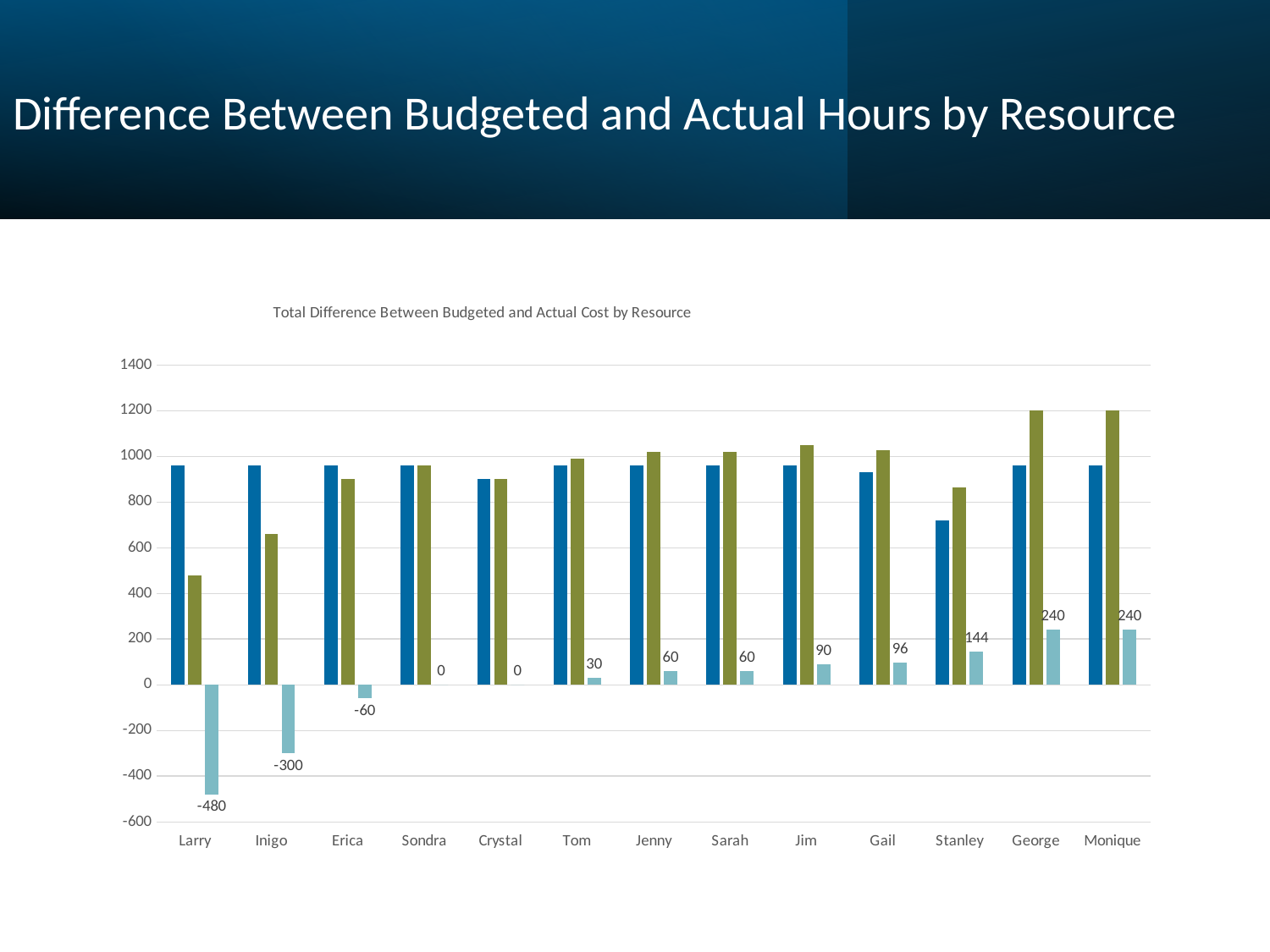

# Difference Between Budgeted and Actual Hours by Resource

### Chart: Total Difference Between Budgeted and Actual Cost by Resource

| Category | Sum of Total BH | Sum of Total AH | Sum of Total Hour Difference |
|---|---|---|---|
| Larry | 960.0 | 480.0 | -480.0 |
| Inigo | 960.0 | 660.0 | -300.0 |
| Erica | 960.0 | 900.0 | -60.0 |
| Sondra | 960.0 | 960.0 | 0.0 |
| Crystal | 900.0 | 900.0 | 0.0 |
| Tom | 960.0 | 990.0 | 30.0 |
| Jenny | 960.0 | 1020.0 | 60.0 |
| Sarah | 960.0 | 1020.0 | 60.0 |
| Jim | 960.0 | 1050.0 | 90.0 |
| Gail | 930.0 | 1026.0 | 96.0 |
| Stanley | 720.0 | 864.0 | 144.0 |
| George | 960.0 | 1200.0 | 240.0 |
| Monique | 960.0 | 1200.0 | 240.0 |